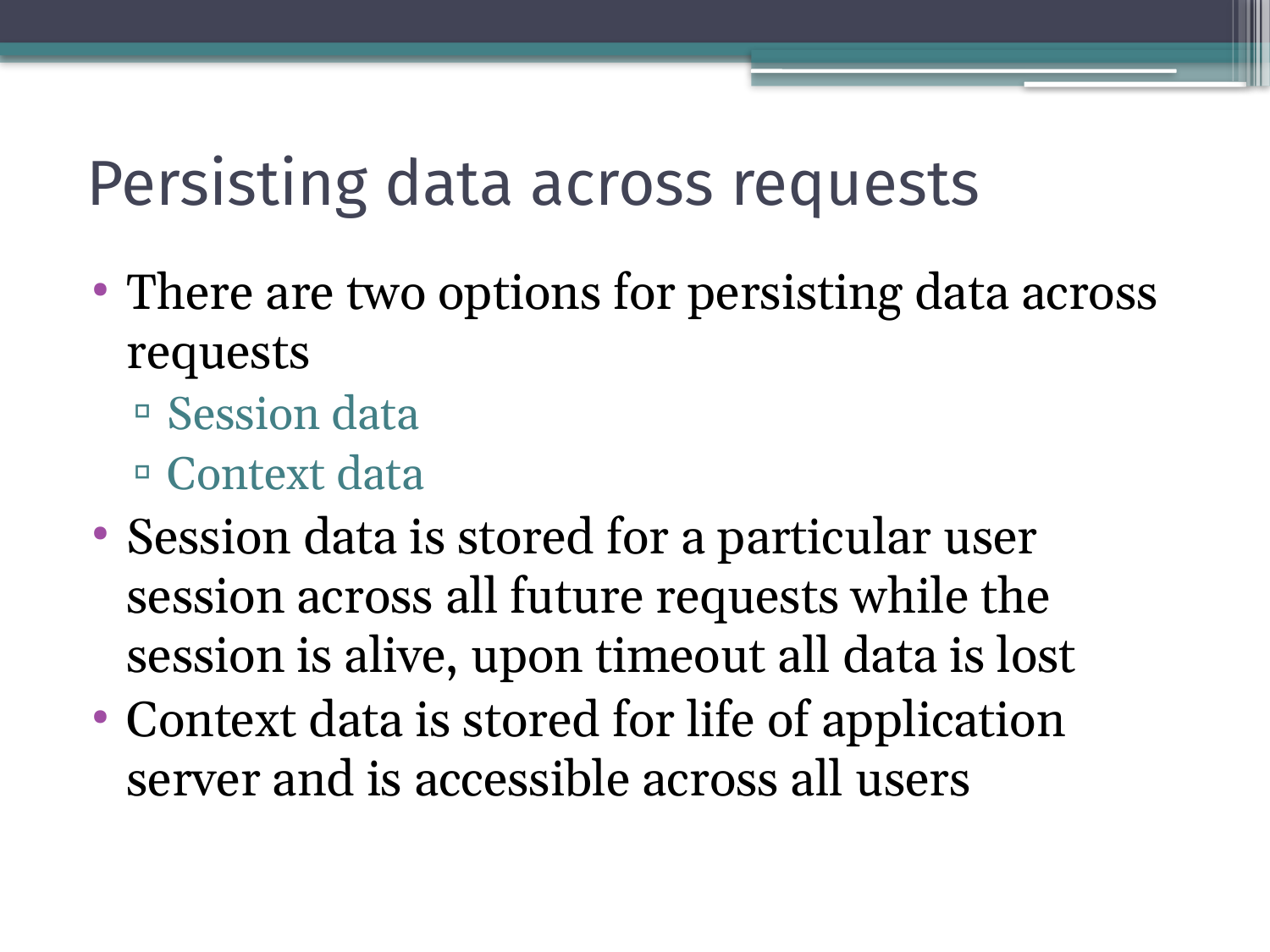

# Persisting data across requests
There are two options for persisting data across requests
Session data
Context data
Session data is stored for a particular user session across all future requests while the session is alive, upon timeout all data is lost
Context data is stored for life of application server and is accessible across all users